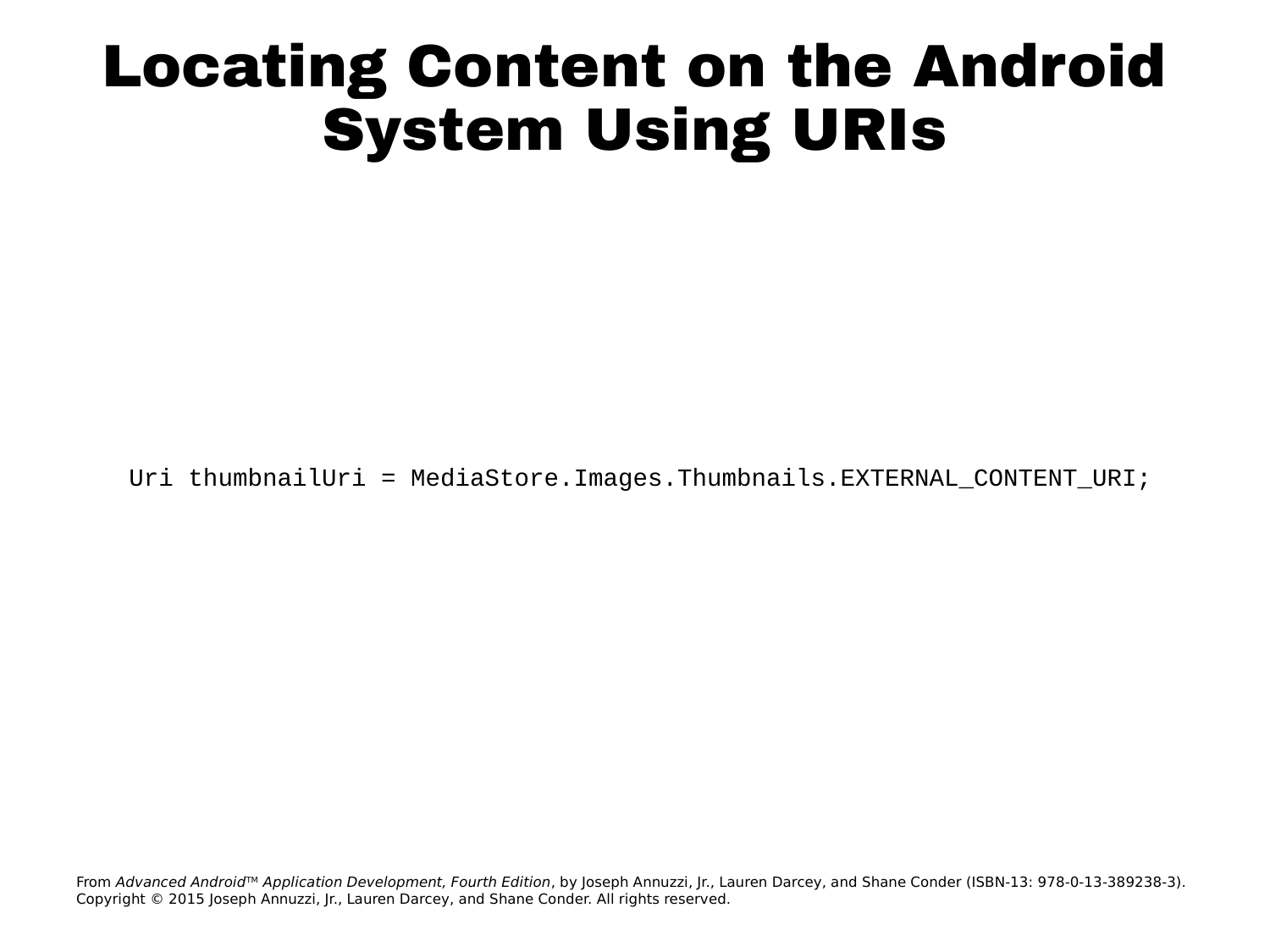

# Locating Content on the Android System Using URIs

Uri thumbnailUri = MediaStore.Images.Thumbnails.EXTERNAL_CONTENT_URI;

From Advanced AndroidTM Application Development, Fourth Edition, by Joseph Annuzzi, Jr., Lauren Darcey, and Shane Conder (ISBN-13: 978-0-13-389238-3). Copyright © 2015 Joseph Annuzzi, Jr., Lauren Darcey, and Shane Conder. All rights reserved.